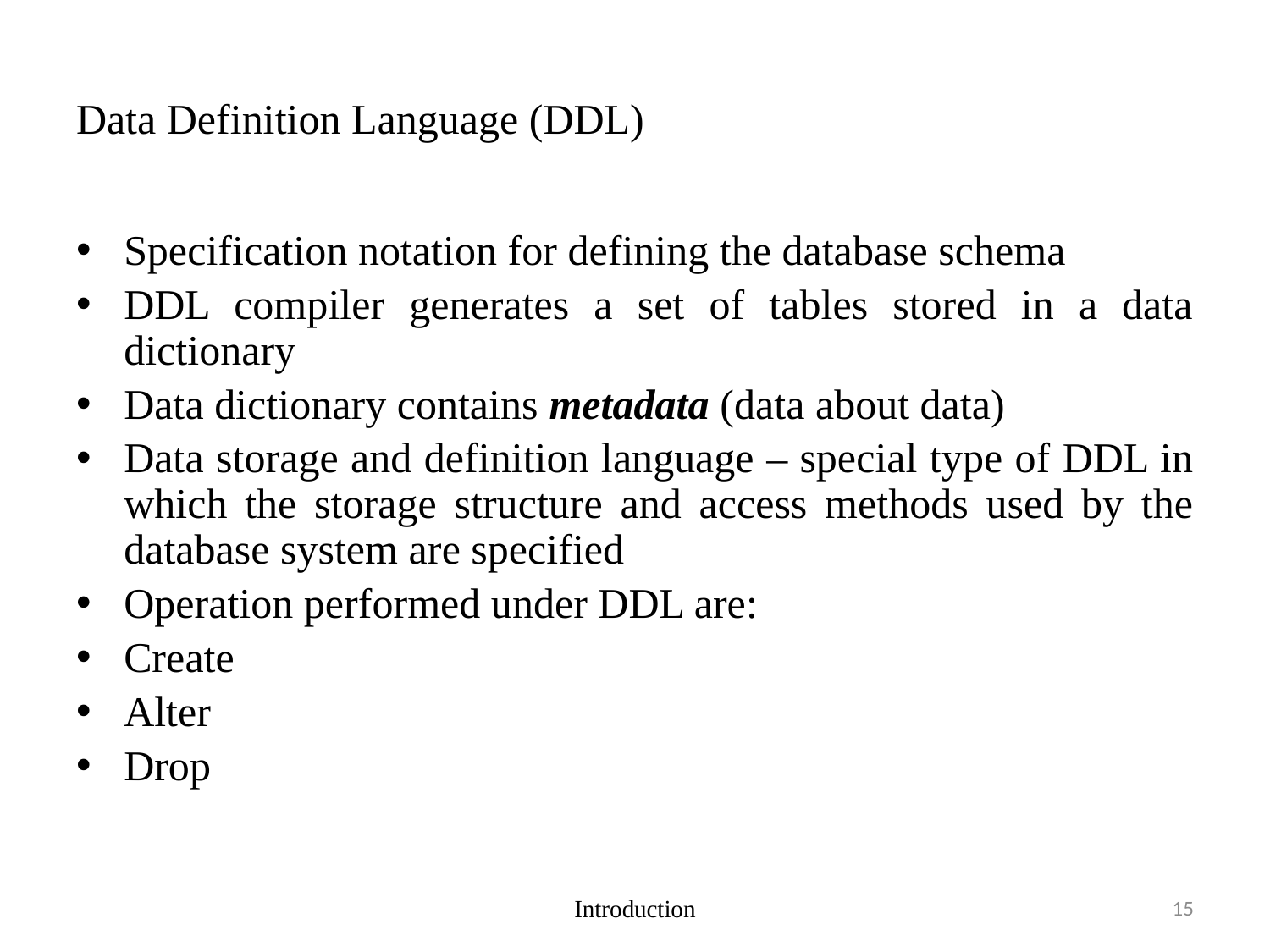

# Data Definition Language (DDL)
Specification notation for defining the database schema
DDL compiler generates a set of tables stored in a data dictionary
Data dictionary contains metadata (data about data)
Data storage and definition language – special type of DDL in which the storage structure and access methods used by the database system are specified
Operation performed under DDL are:
Create
Alter
Drop

Introduction
15